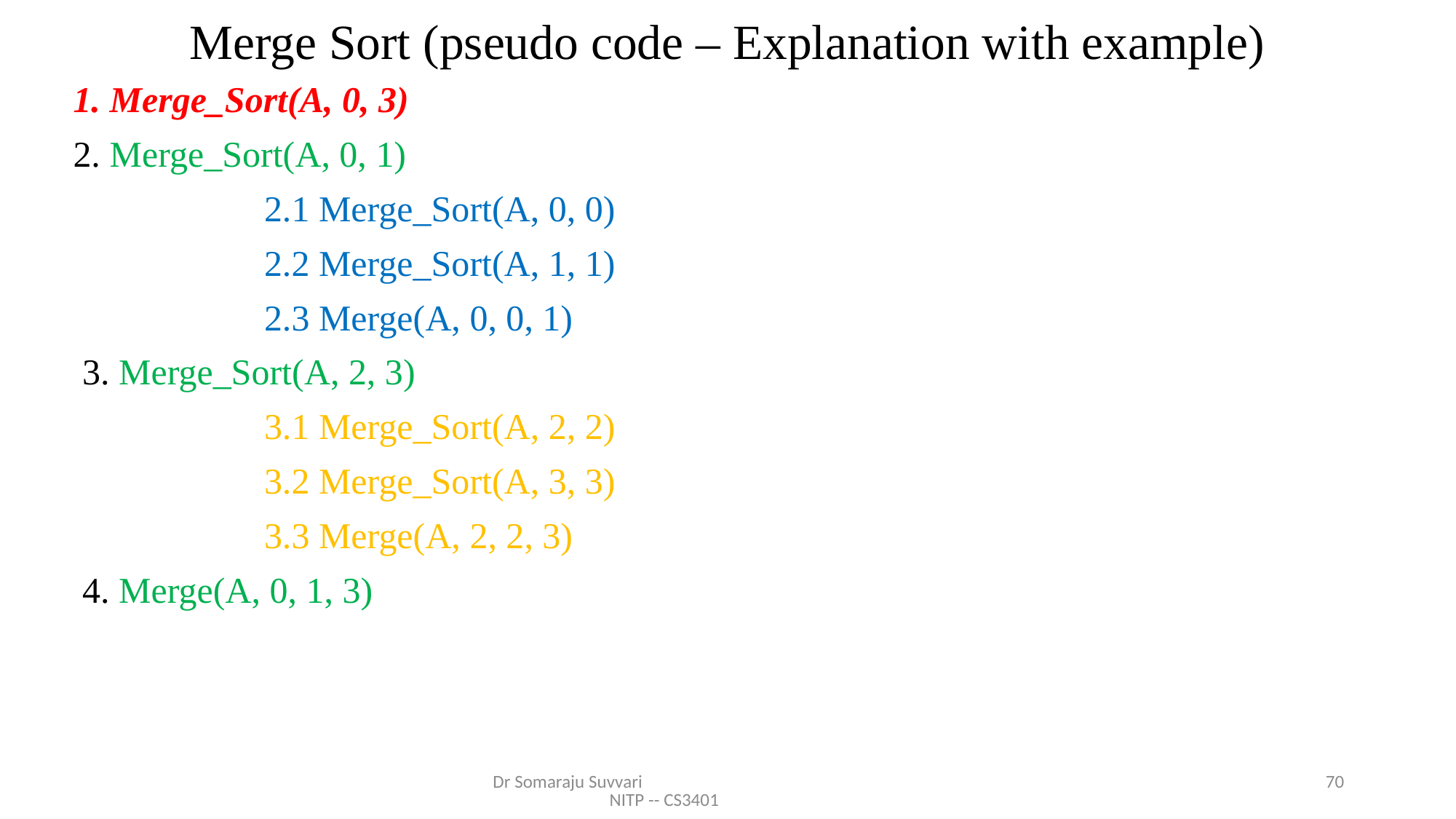

# Merge Sort (pseudo code – Explanation with example)
1. Merge_Sort(A, 0, 3)
2. Merge_Sort(A, 0, 1)
                     2.1 Merge_Sort(A, 0, 0)
                     2.2 Merge_Sort(A, 1, 1)
                     2.3 Merge(A, 0, 0, 1)
 3. Merge_Sort(A, 2, 3)
                     3.1 Merge_Sort(A, 2, 2)
                     3.2 Merge_Sort(A, 3, 3)
                     3.3 Merge(A, 2, 2, 3)
 4. Merge(A, 0, 1, 3)
Dr Somaraju Suvvari                                                                                                        NITP -- CS3401
70